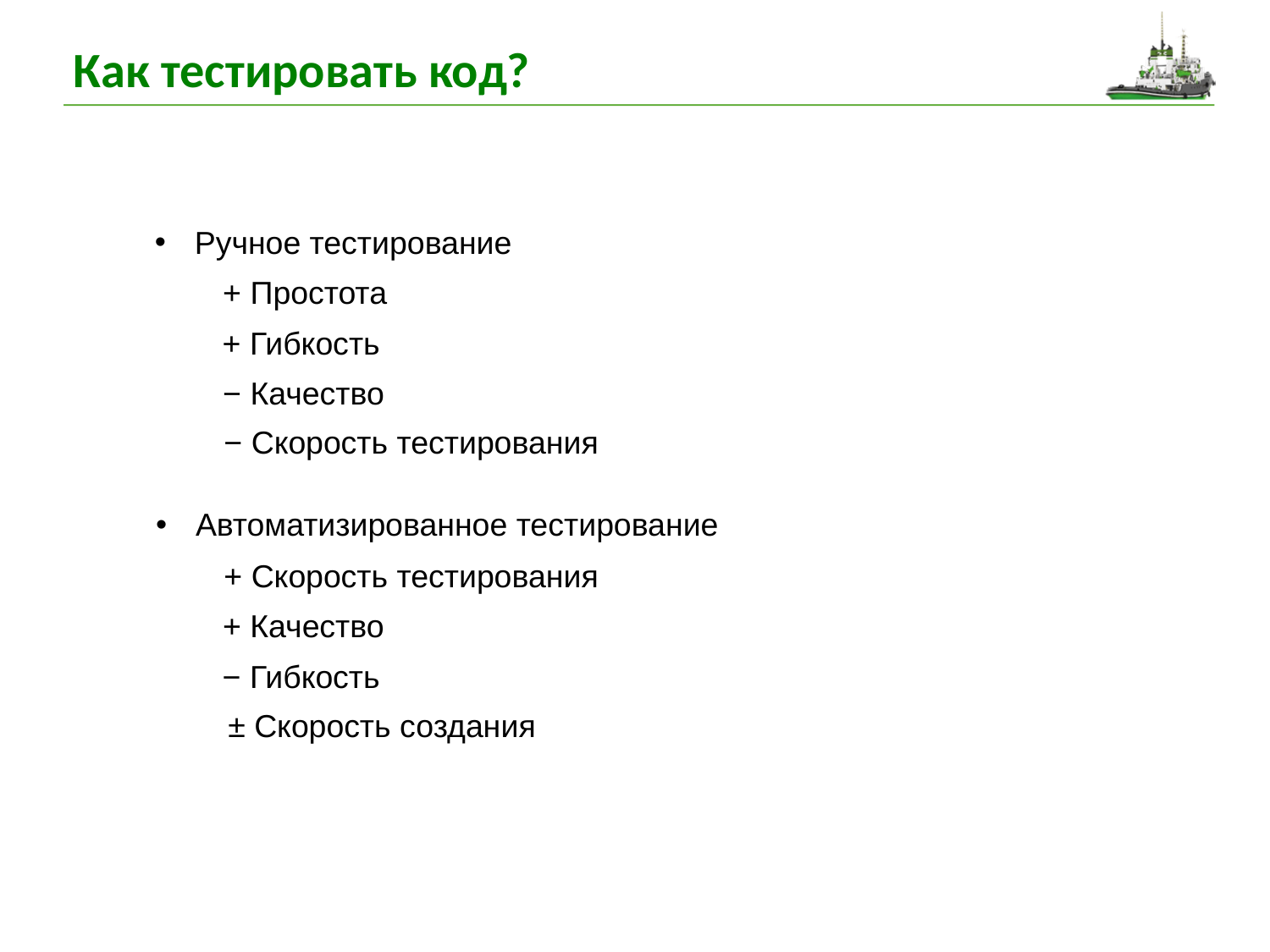

# Как тестировать код?
Ручное тестирование
+ Простота
+ Гибкость
− Качество
− Скорость тестирования
Автоматизированное тестирование
+ Скорость тестирования
+ Качество
− Гибкость
± Скорость создания